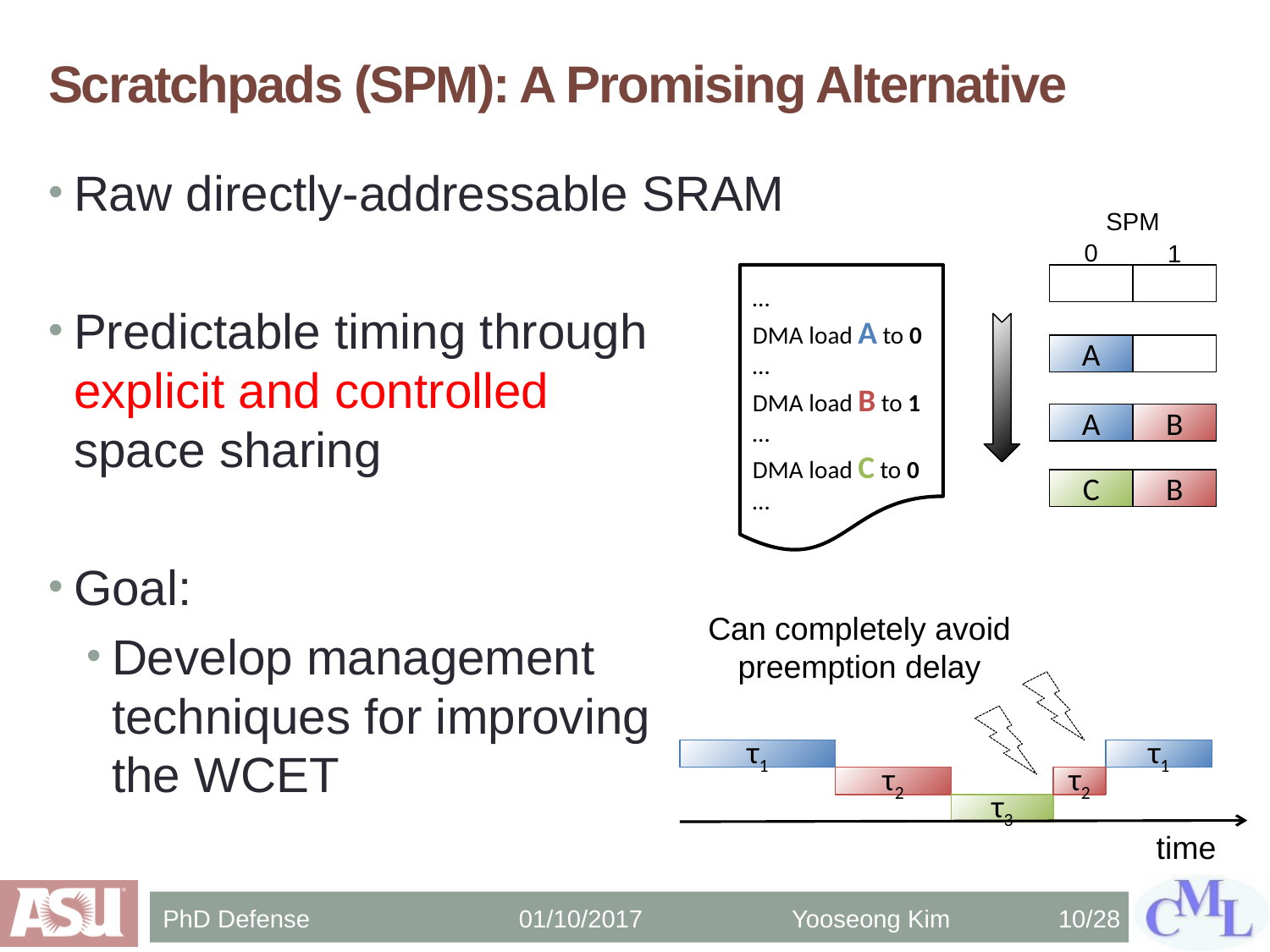

# Scratchpads (SPM): A Promising Alternative
Raw directly-addressable SRAM

Predictable timing through
explicit and controlled
space sharing

Goal:
Develop management
techniques for improving
the WCET
SPM
0
1

…
DMA load A to 0
…
DMA load B to 1
…
DMA load C to 0
…

A

A
B
C
B
Can completely avoid preemption delay

τ1
τ1
τ2
τ2
τ3
time
PhD Defense                              01/10/2017
Yooseong Kim